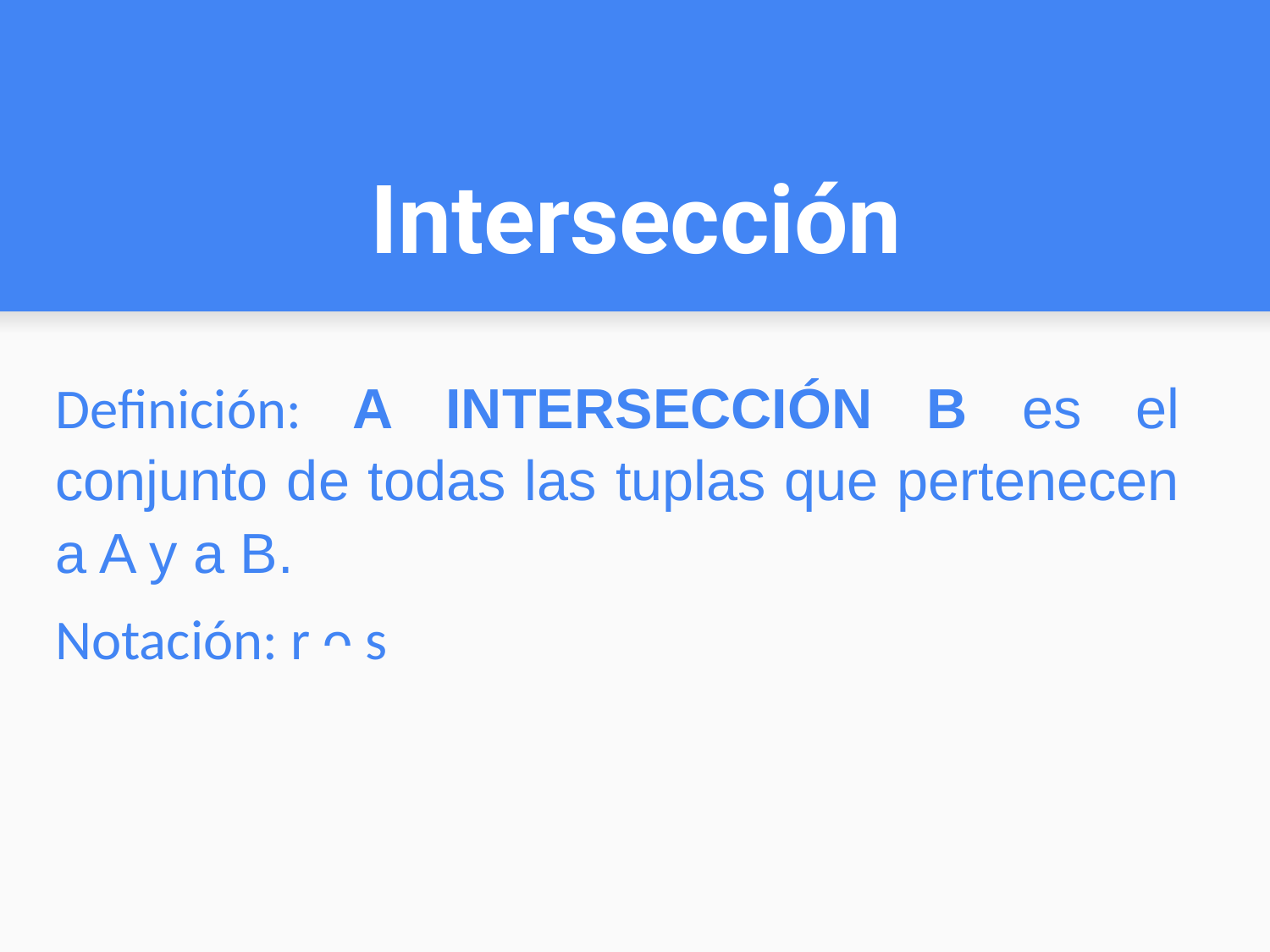

# Intersección
Definición: A INTERSECCIÓN B es el conjunto de todas las tuplas que pertenecen a A y a B.
Notación: r ᴖ s